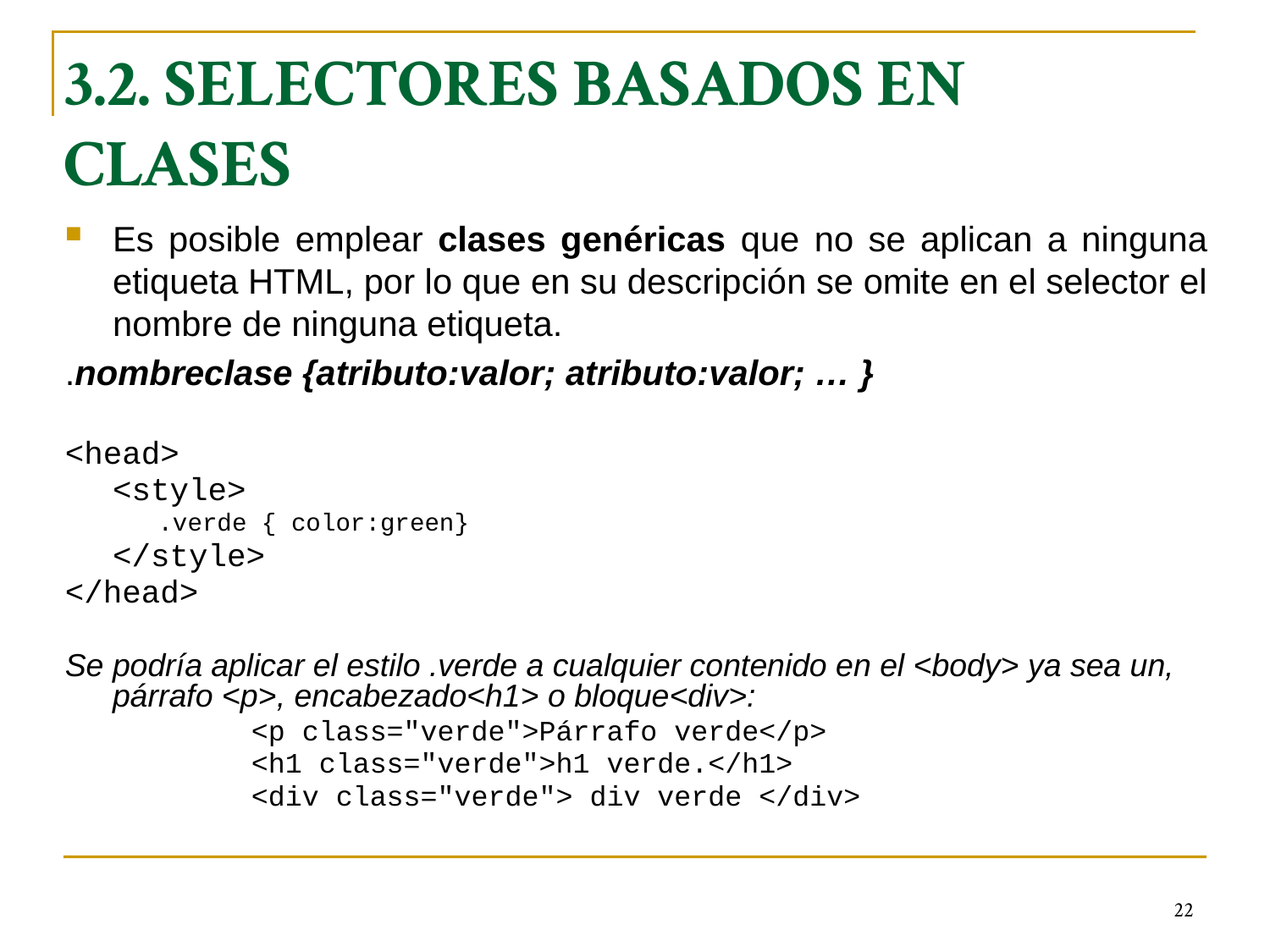

3.2. SELECTORES BASADOS EN CLASES
Es posible emplear clases genéricas que no se aplican a ninguna etiqueta HTML, por lo que en su descripción se omite en el selector el nombre de ninguna etiqueta.
.nombreclase {atributo:valor; atributo:valor; … }

<head>
	<style>
	.verde { color:green}
	</style>
</head>

Se podría aplicar el estilo .verde a cualquier contenido en el <body> ya sea un, párrafo <p>, encabezado<h1> o bloque<div>:
<p class="verde">Párrafo verde</p>
<h1 class="verde">h1 verde.</h1>
<div class="verde"> div verde </div>

# 22